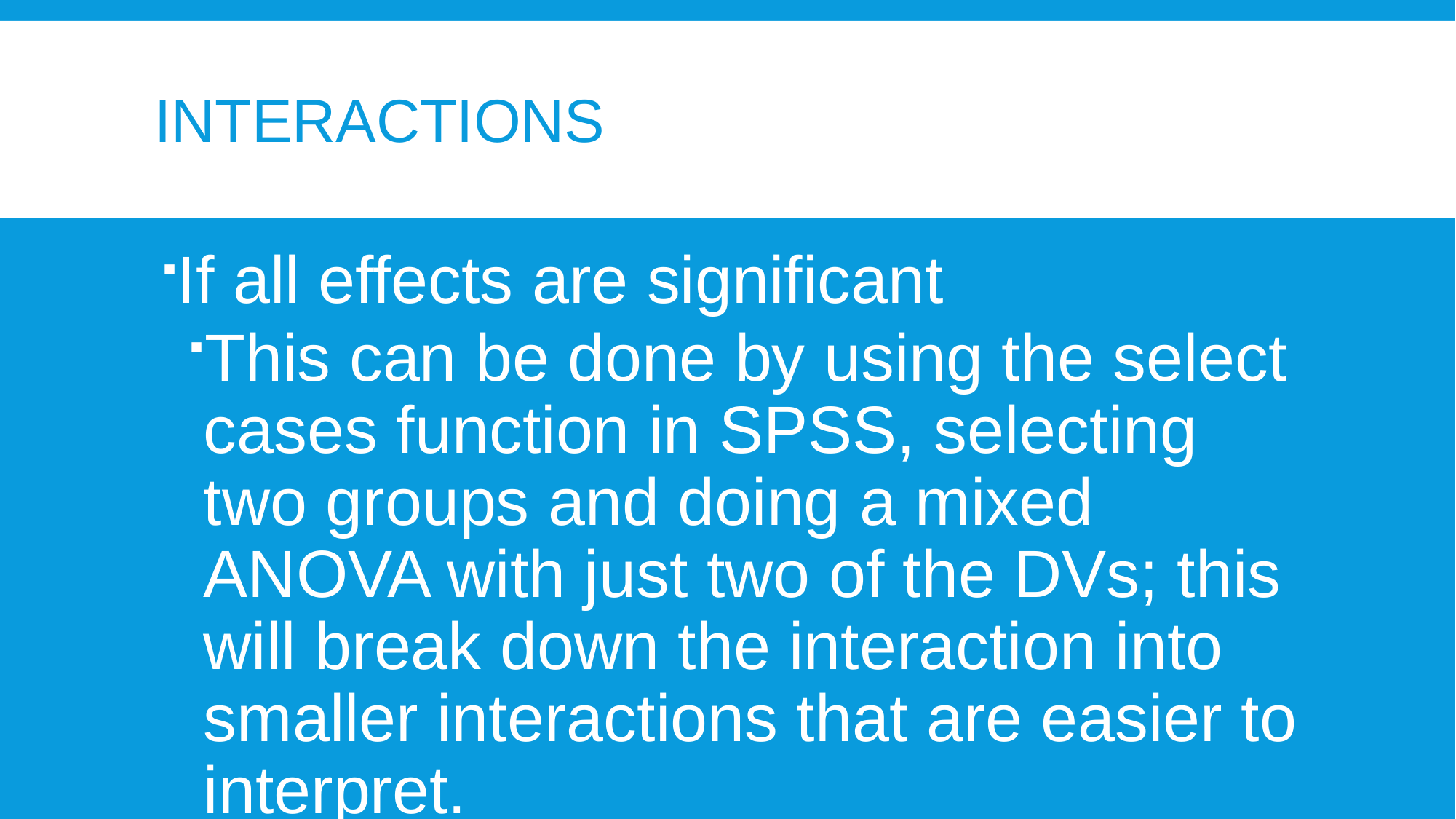

# Interactions
If all effects are significant
This can be done by using the select cases function in SPSS, selecting two groups and doing a mixed ANOVA with just two of the DVs; this will break down the interaction into smaller interactions that are easier to interpret.